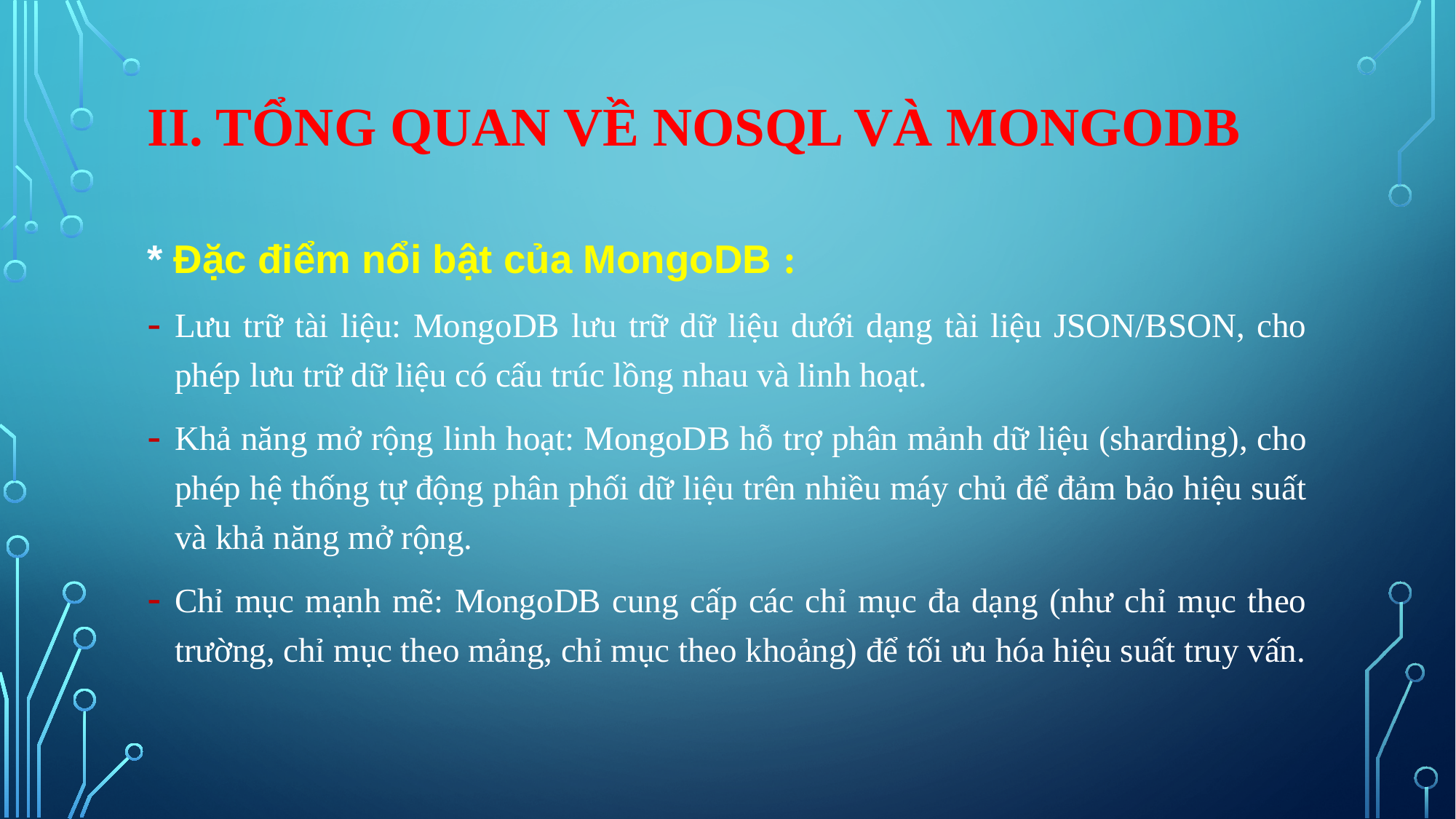

# II. Tổng quan về NoSQL và MongoDB
* Đặc điểm nổi bật của MongoDB :
Lưu trữ tài liệu: MongoDB lưu trữ dữ liệu dưới dạng tài liệu JSON/BSON, cho phép lưu trữ dữ liệu có cấu trúc lồng nhau và linh hoạt.
Khả năng mở rộng linh hoạt: MongoDB hỗ trợ phân mảnh dữ liệu (sharding), cho phép hệ thống tự động phân phối dữ liệu trên nhiều máy chủ để đảm bảo hiệu suất và khả năng mở rộng.
Chỉ mục mạnh mẽ: MongoDB cung cấp các chỉ mục đa dạng (như chỉ mục theo trường, chỉ mục theo mảng, chỉ mục theo khoảng) để tối ưu hóa hiệu suất truy vấn.